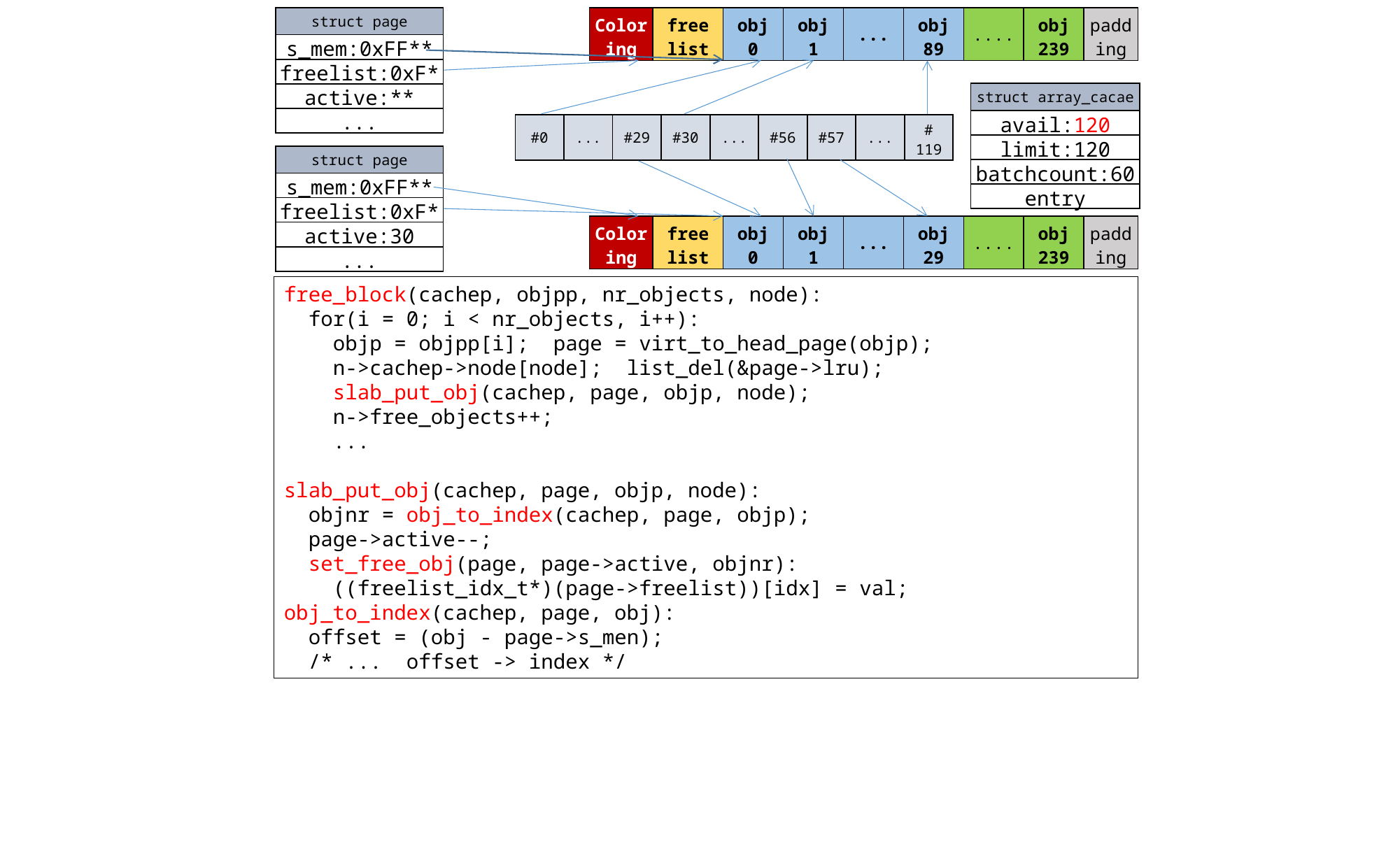

| struct page |  |  |
| --- | --- | --- |
| s\_mem:0xFF\*\* |  |  |
| freelist:0xF\* |  |  |
| active:\*\* |  |  |
| ... |  |  |
| Color ing | free list | obj 0 | obj 1 | ... | obj 89 | .... | obj 239 | padd ing |
| --- | --- | --- | --- | --- | --- | --- | --- | --- |

| struct array\_cacae |  |
| --- | --- |
| avail:120 |  |
| limit:120 |  |
| batchcount:60 |  |
| entry |  |
| #0 | ... | #29 | #30 | ... | #56 | #57 | ... | # 119 |
| --- | --- | --- | --- | --- | --- | --- | --- | --- |
| struct page |  |  |
| --- | --- | --- |
| s\_mem:0xFF\*\* |  |  |
| freelist:0xF\* |  |  |
| active:30 |  |  |
| ... |  |  |
| Color ing | free list | obj 0 | obj 1 | ... | obj 29 | .... | obj 239 | padd ing |
| --- | --- | --- | --- | --- | --- | --- | --- | --- |
free_block(cachep, objpp, nr_objects, node):
  for(i = 0; i < nr_objects, i++):
    objp = objpp[i];  page = virt_to_head_page(objp);
    n->cachep->node[node];  list_del(&page->lru);
    slab_put_obj(cachep, page, objp, node);
    n->free_objects++;
    ...

slab_put_obj(cachep, page, objp, node):
  objnr = obj_to_index(cachep, page, objp);
  page->active--;
  set_free_obj(page, page->active, objnr):
    ((freelist_idx_t*)(page->freelist))[idx] = val;
obj_to_index(cachep, page, obj):
  offset = (obj - page->s_men);
  /* ...  offset -> index */